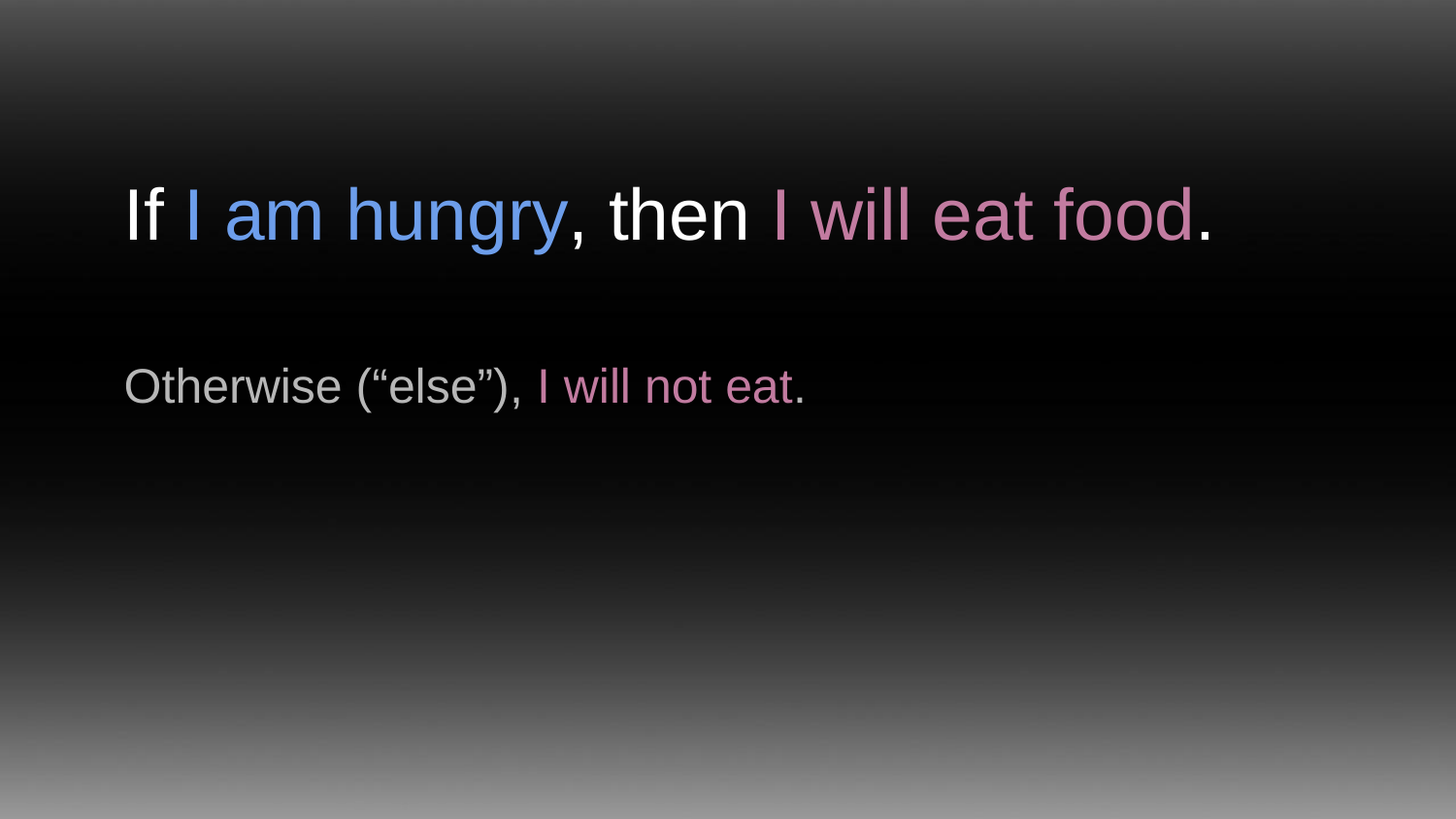

# If I am hungry, then I will eat food.

Otherwise (“else”), I will not eat.